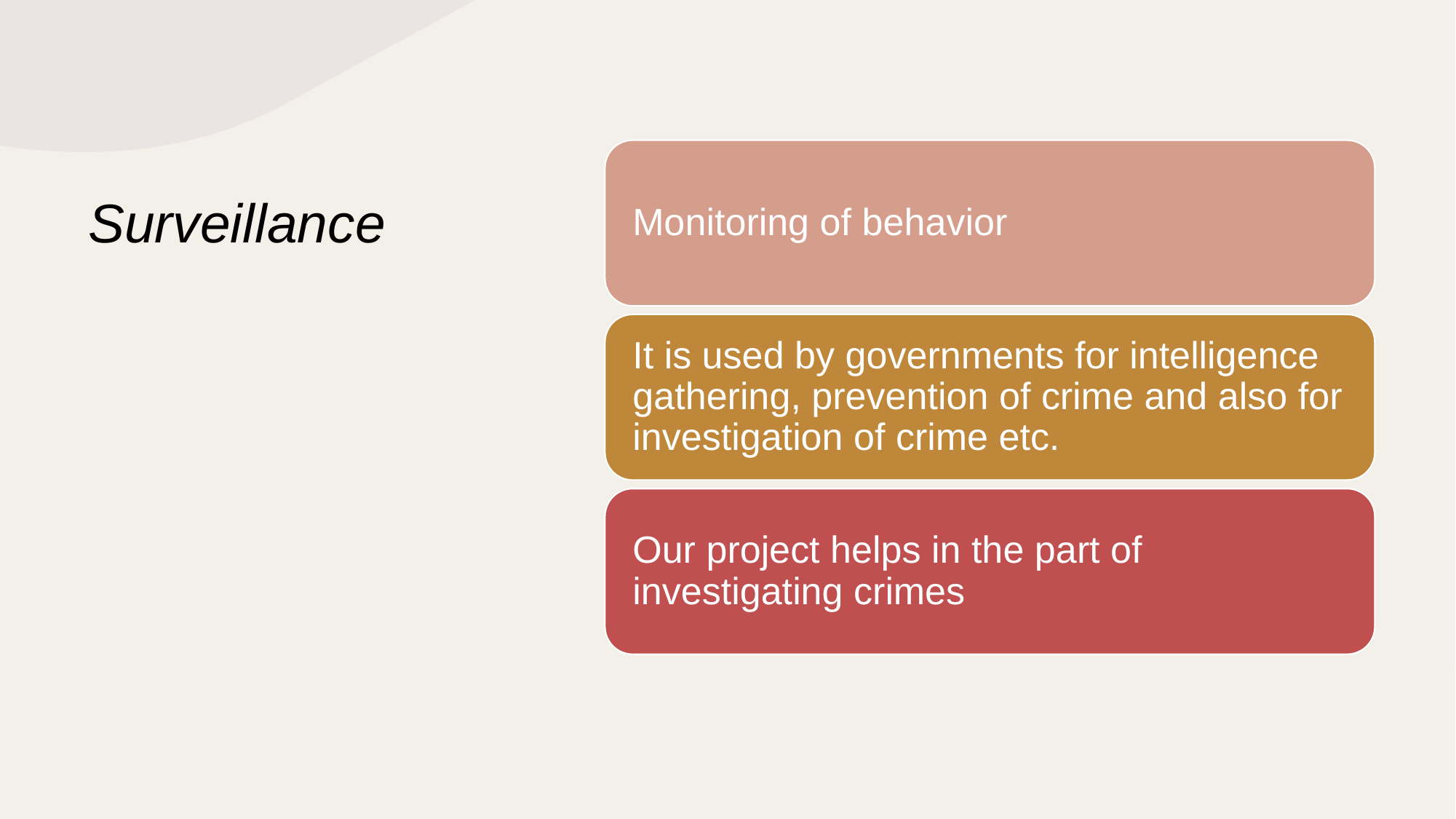

Monitoring of behavior
It is used by governments for intelligence gathering, prevention of crime and also for investigation of crime etc.
Our project helps in the part of investigating crimes
# Surveillance